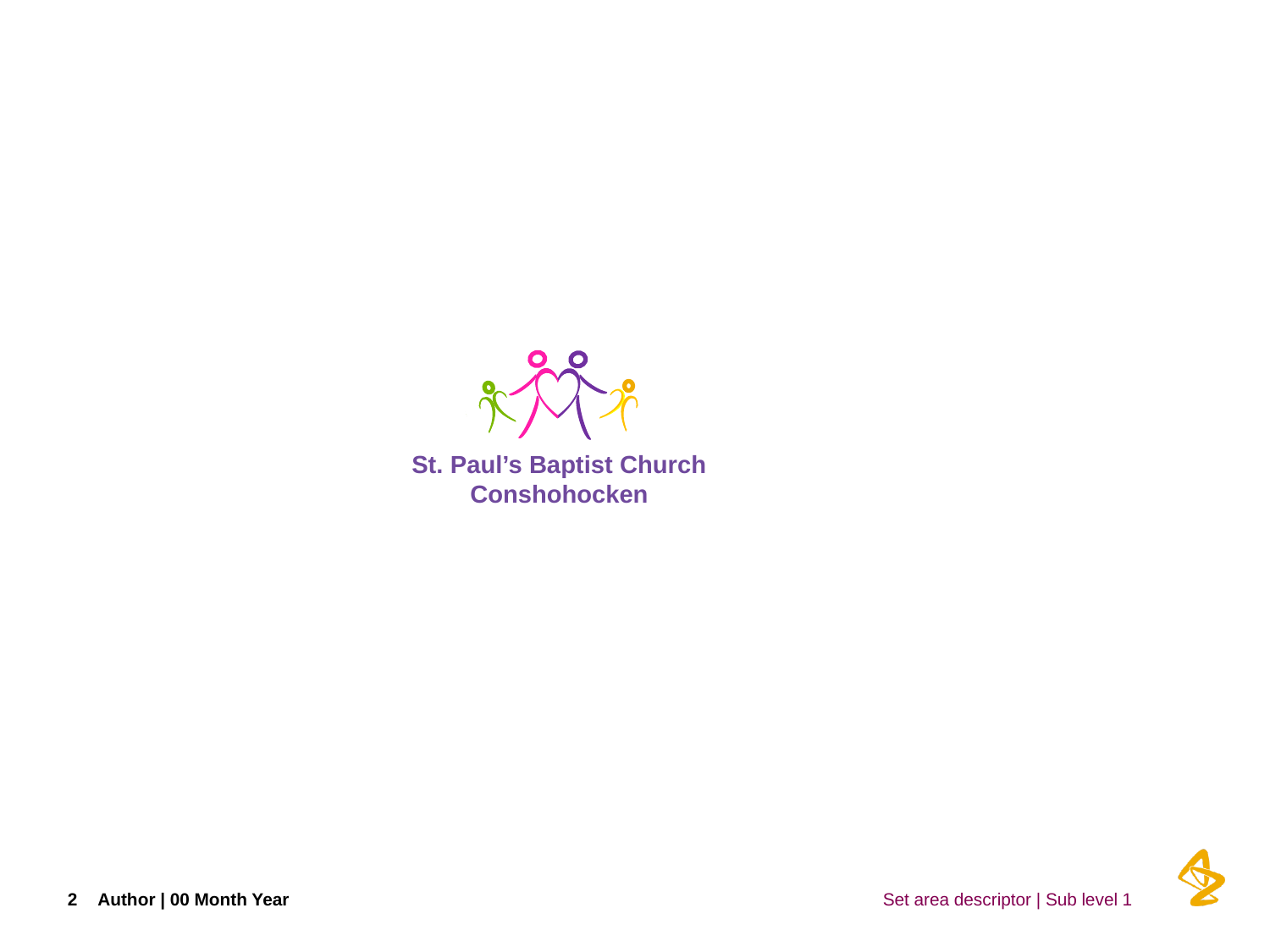

St. Paul’s Baptist Church
Conshohocken
2
Author | 00 Month Year
Set area descriptor | Sub level 1